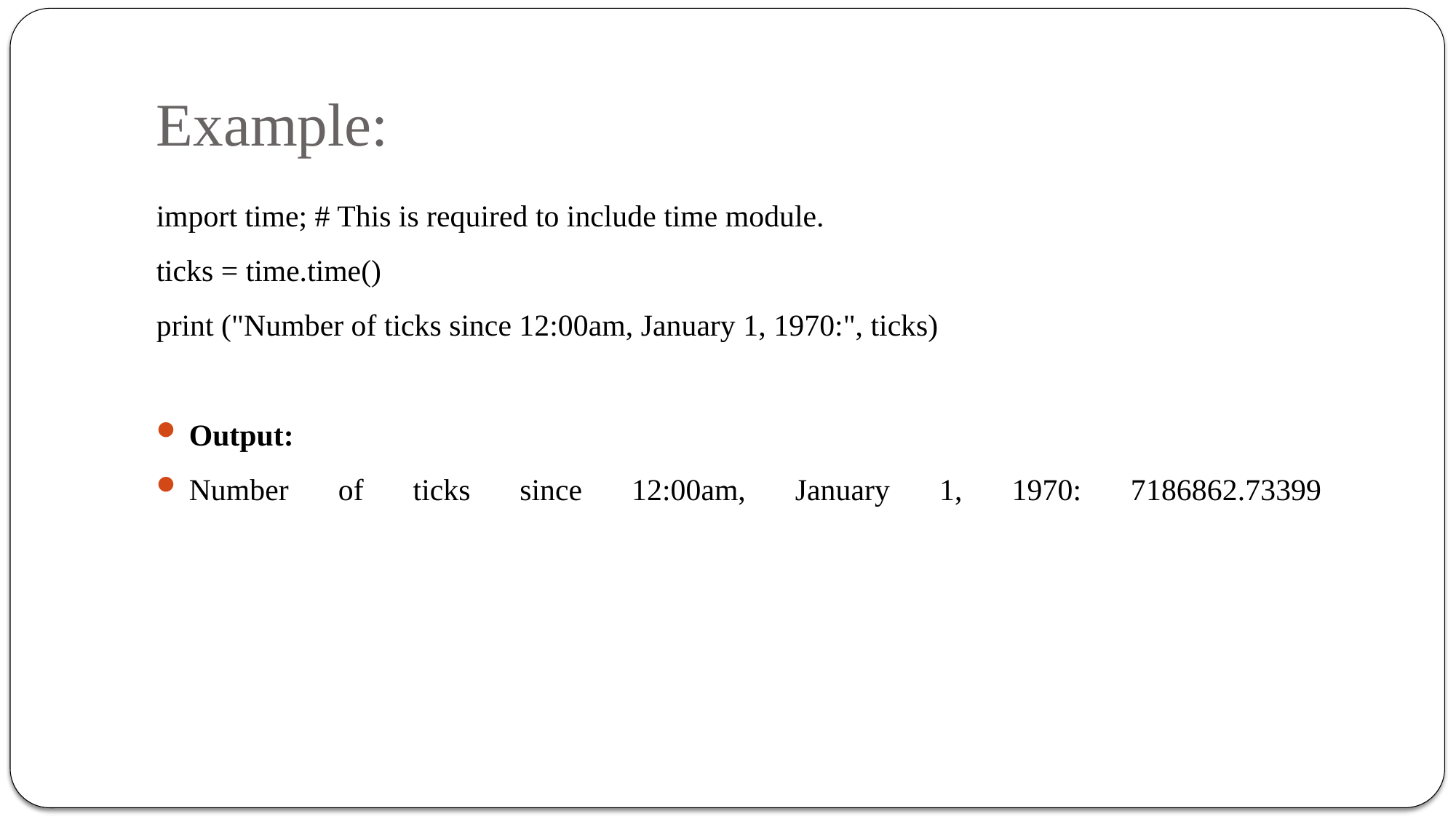

# Example:
import time; # This is required to include time module.
ticks = time.time()
print ("Number of ticks since 12:00am, January 1, 1970:", ticks)

Output:
Number of ticks since 12:00am, January 1, 1970: 7186862.73399